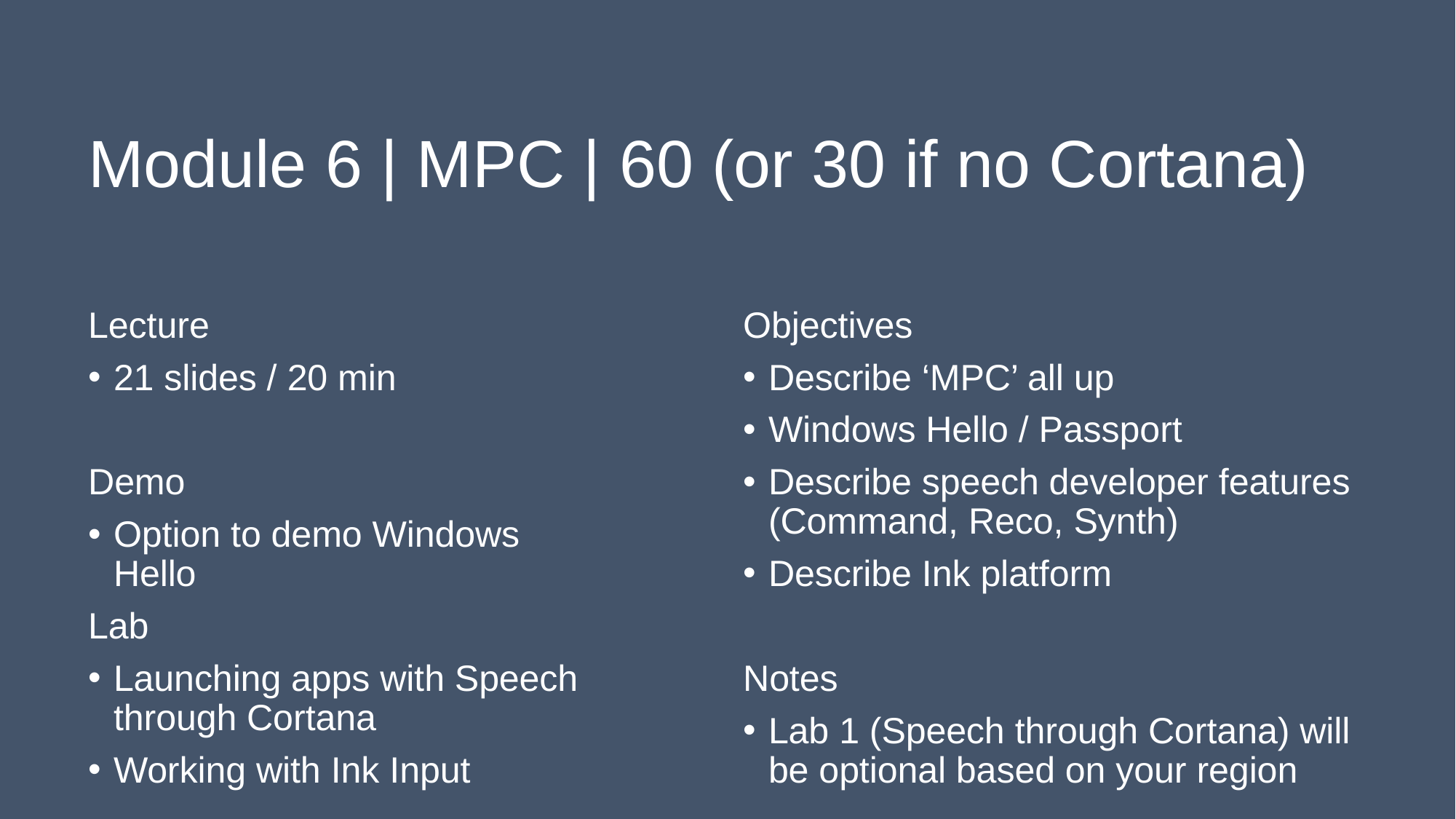

# Module 6 | MPC | 60 (or 30 if no Cortana)
Lecture
21 slides / 20 min

Demo
Option to demo Windows Hello
Lab
Launching apps with Speech through Cortana
Working with Ink Input

Objectives
Describe ‘MPC’ all up
Windows Hello / Passport
Describe speech developer features (Command, Reco, Synth)
Describe Ink platform

Notes
Lab 1 (Speech through Cortana) will be optional based on your region